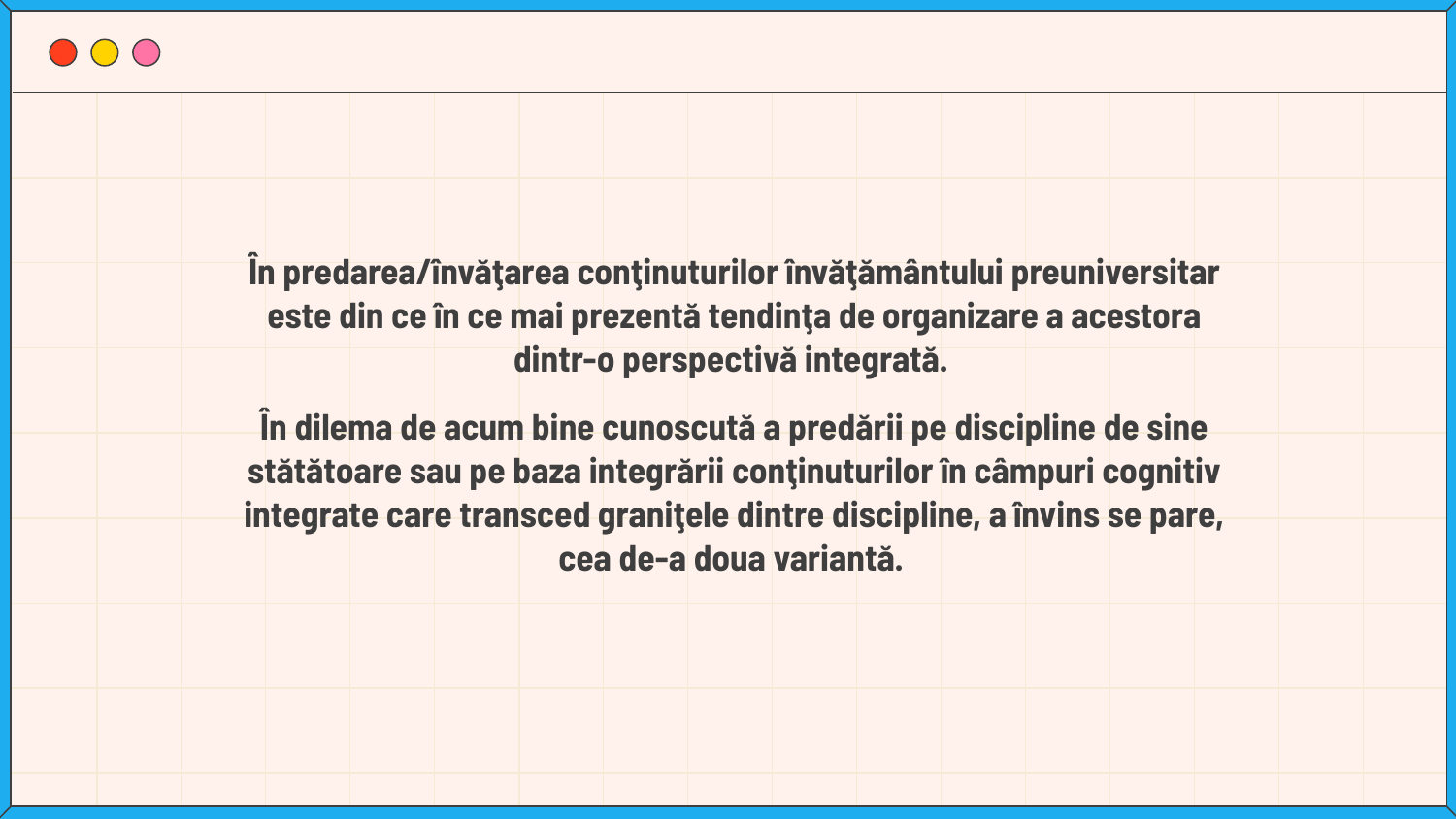

În predarea/învăţarea conţinuturilor învăţământului preuniversitar este din ce în ce mai prezentă tendinţa de organizare a acestora dintr-o perspectivă integrată.
În dilema de acum bine cunoscută a predării pe discipline de sine stătătoare sau pe baza integrării conţinuturilor în câmpuri cognitiv integrate care transced graniţele dintre discipline, a învins se pare, cea de-a doua variantă.